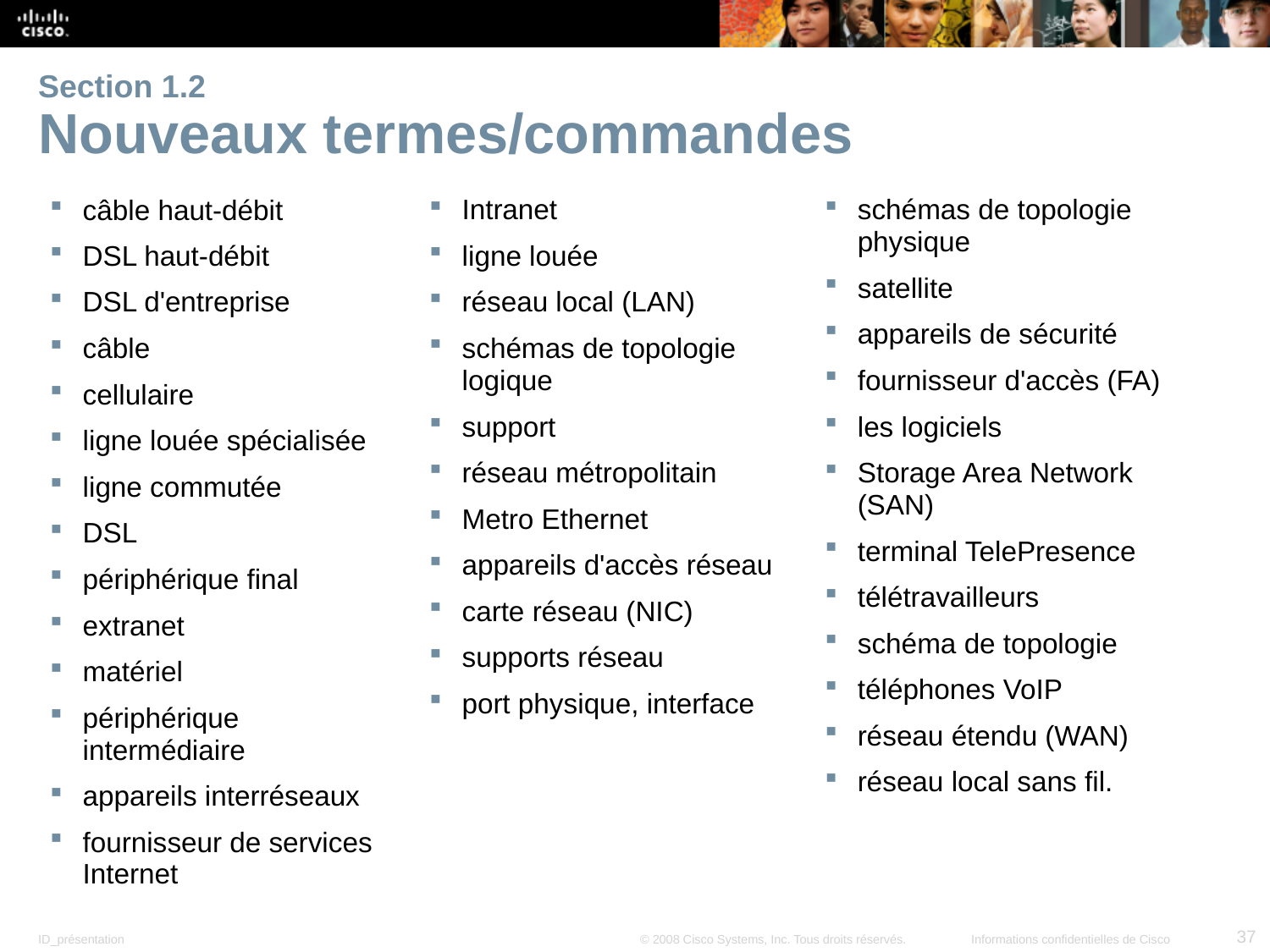

# Section 1.2 Nouveaux termes/commandes
câble haut-débit
DSL haut-débit
DSL d'entreprise
câble
cellulaire
ligne louée spécialisée
ligne commutée
DSL
périphérique final
extranet
matériel
périphérique intermédiaire
appareils interréseaux
fournisseur de services Internet
Intranet
ligne louée
réseau local (LAN)
schémas de topologie logique
support
réseau métropolitain
Metro Ethernet
appareils d'accès réseau
carte réseau (NIC)
supports réseau
port physique, interface
schémas de topologie physique
satellite
appareils de sécurité
fournisseur d'accès (FA)
les logiciels
Storage Area Network (SAN)
terminal TelePresence
télétravailleurs
schéma de topologie
téléphones VoIP
réseau étendu (WAN)
réseau local sans fil.